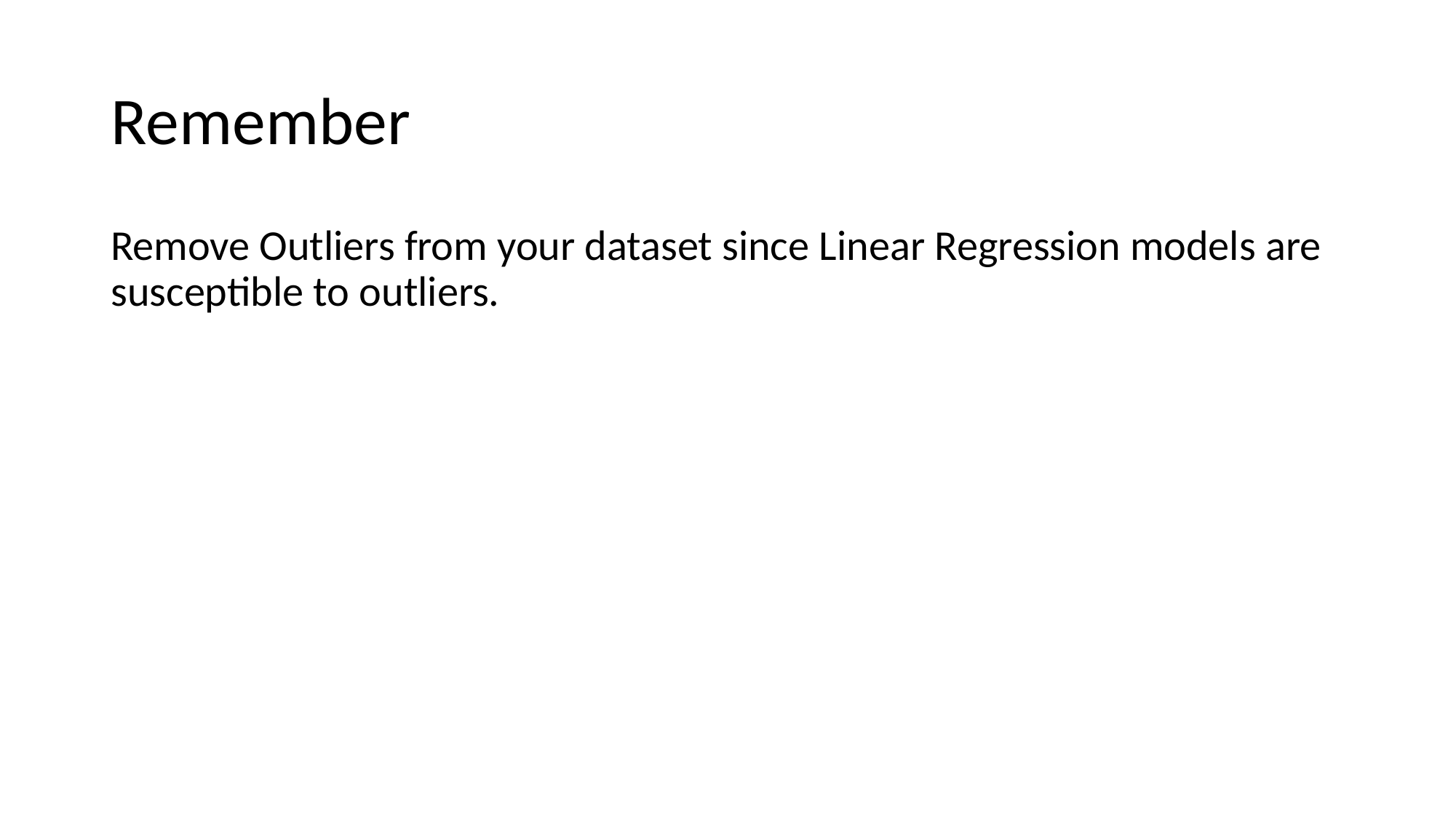

# Remember
Remove Outliers from your dataset since Linear Regression models are susceptible to outliers.